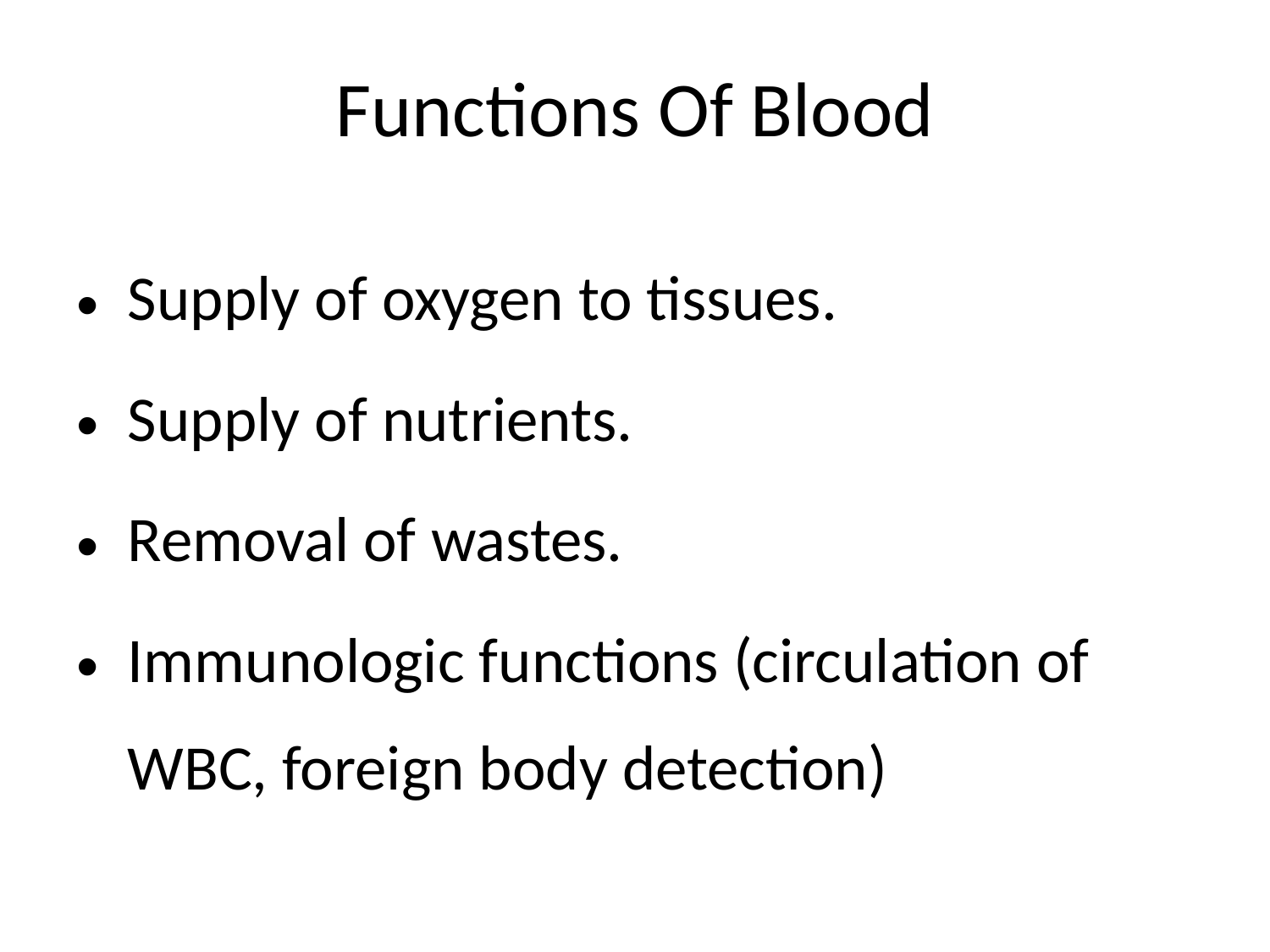

# Functions Of Blood
Supply of oxygen to tissues.
Supply of nutrients.
Removal of wastes.
Immunologic functions (circulation of WBC, foreign body detection)